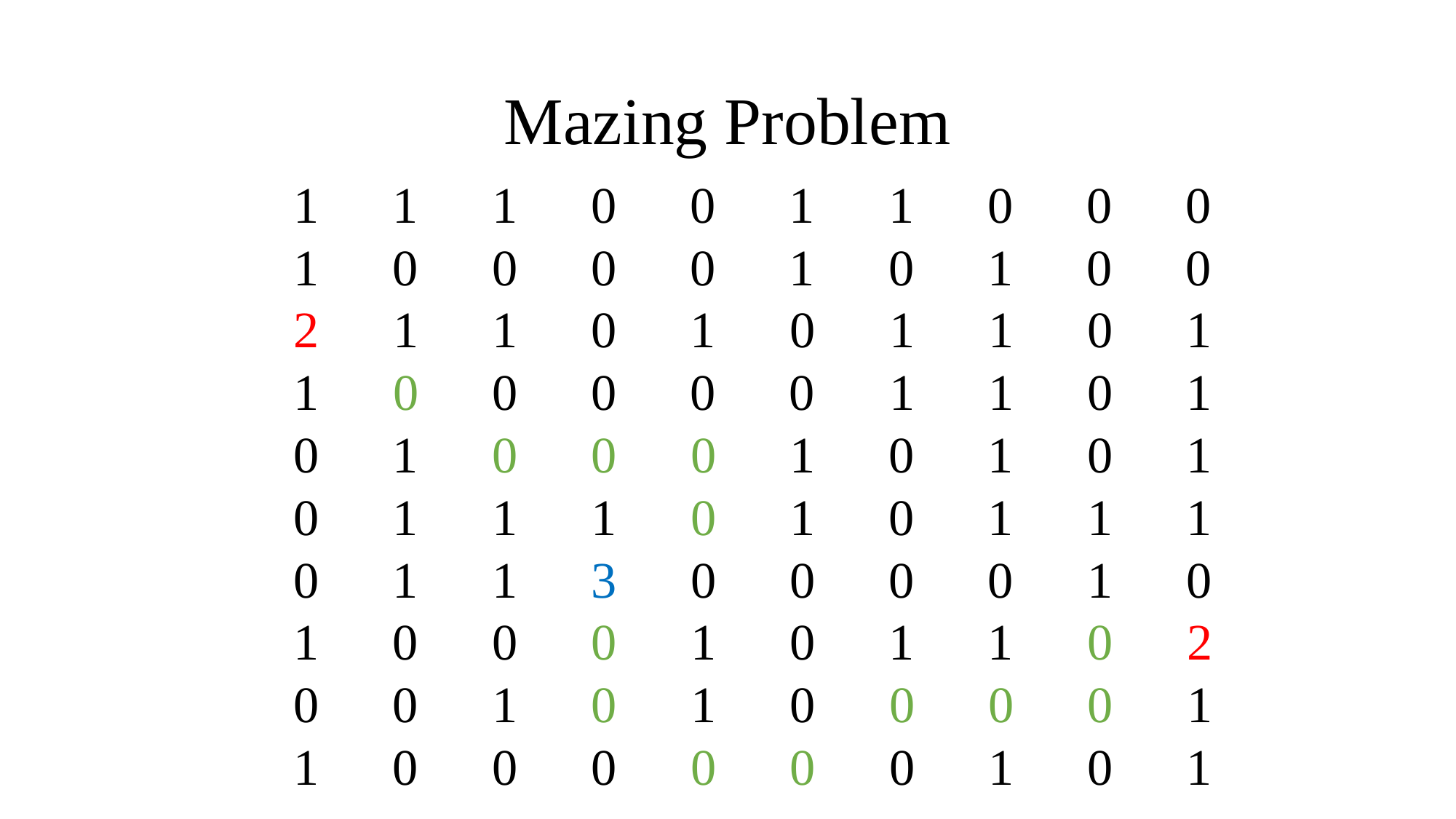

# Mazing Problem
1 1 1 0 0 1 1 0 0 0
1 0 0 0 0 1 0 1 0 0
2 1 1 0 1 0 1 1 0 1
1 0 0 0 0 0 1 1 0 1
0 1 0 0 0 1 0 1 0 1
0 1 1 1 0 1 0 1 1 1
0 1 1 3 0 0 0 0 1 0
1 0 0 0 1 0 1 1 0 2
0 0 1 0 1 0 0 0 0 1
1 0 0 0 0 0 0 1 0 1